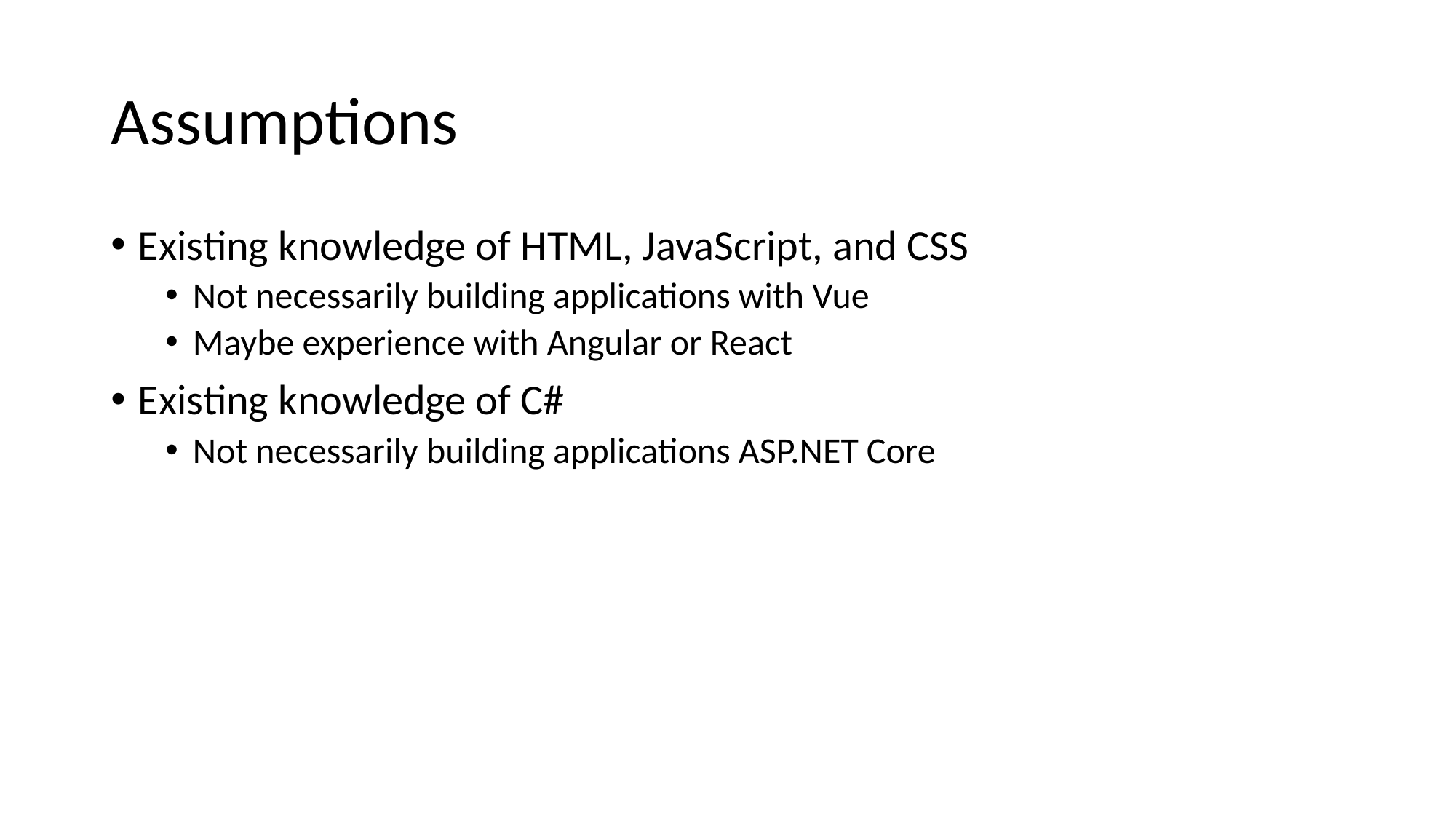

# Assumptions
Existing knowledge of HTML, JavaScript, and CSS
Not necessarily building applications with Vue
Maybe experience with Angular or React
Existing knowledge of C#
Not necessarily building applications ASP.NET Core